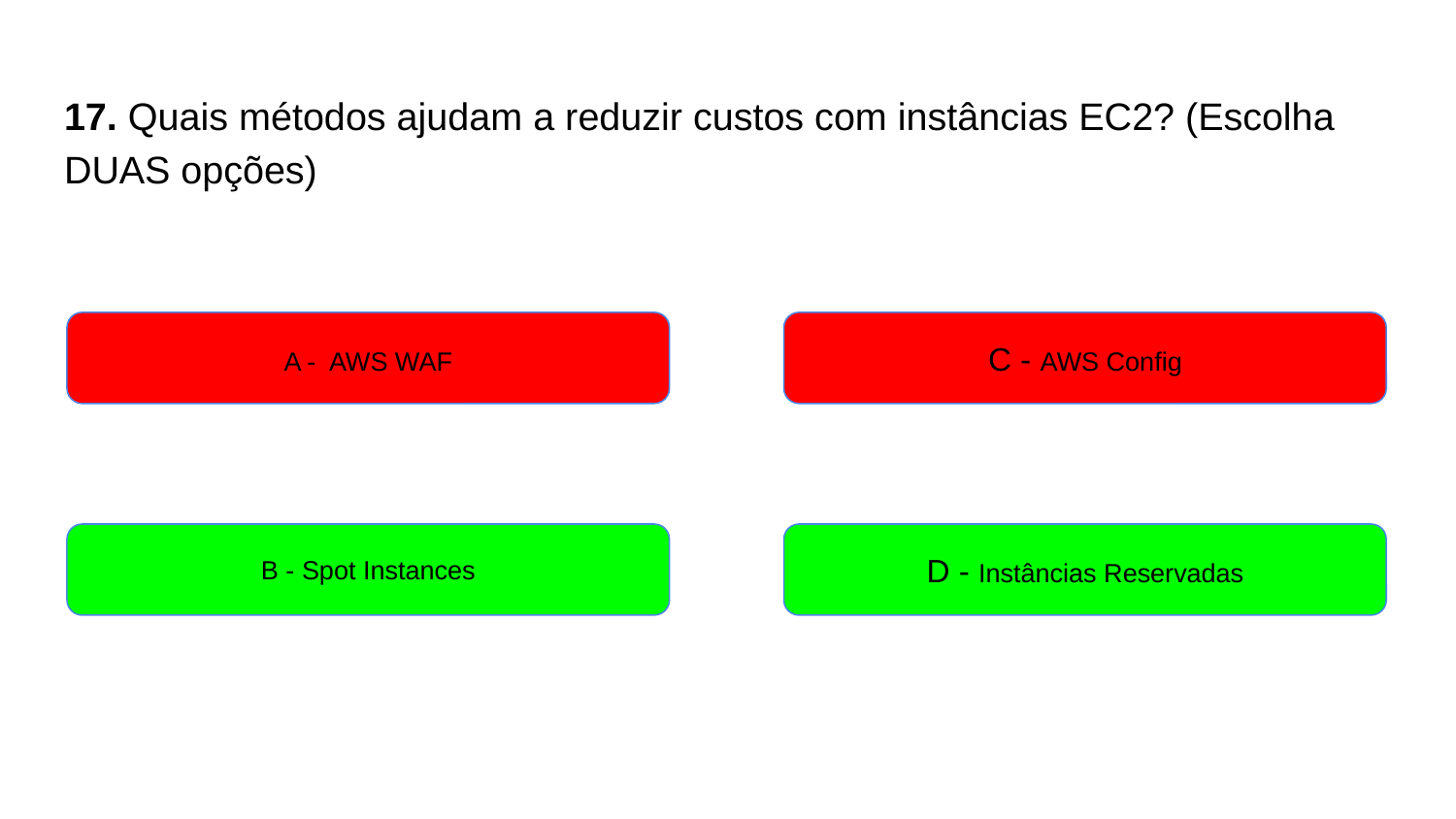

# 17. Quais métodos ajudam a reduzir custos com instâncias EC2? (Escolha DUAS opções)

A -  AWS WAF
C - AWS Config
B - Spot Instances
D - Instâncias Reservadas